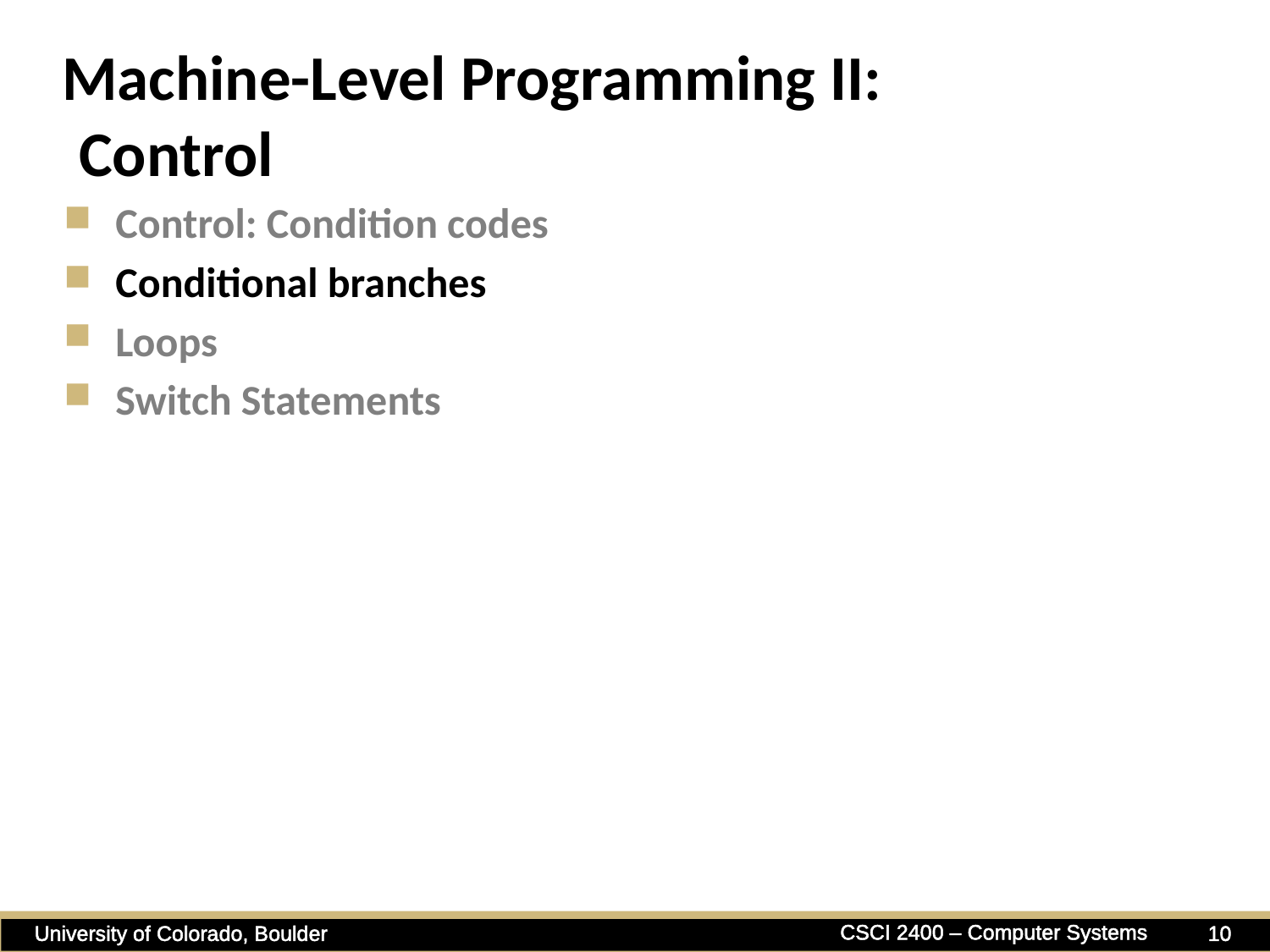

# Machine-Level Programming II: Control
Control: Condition codes
Conditional branches
Loops
Switch Statements